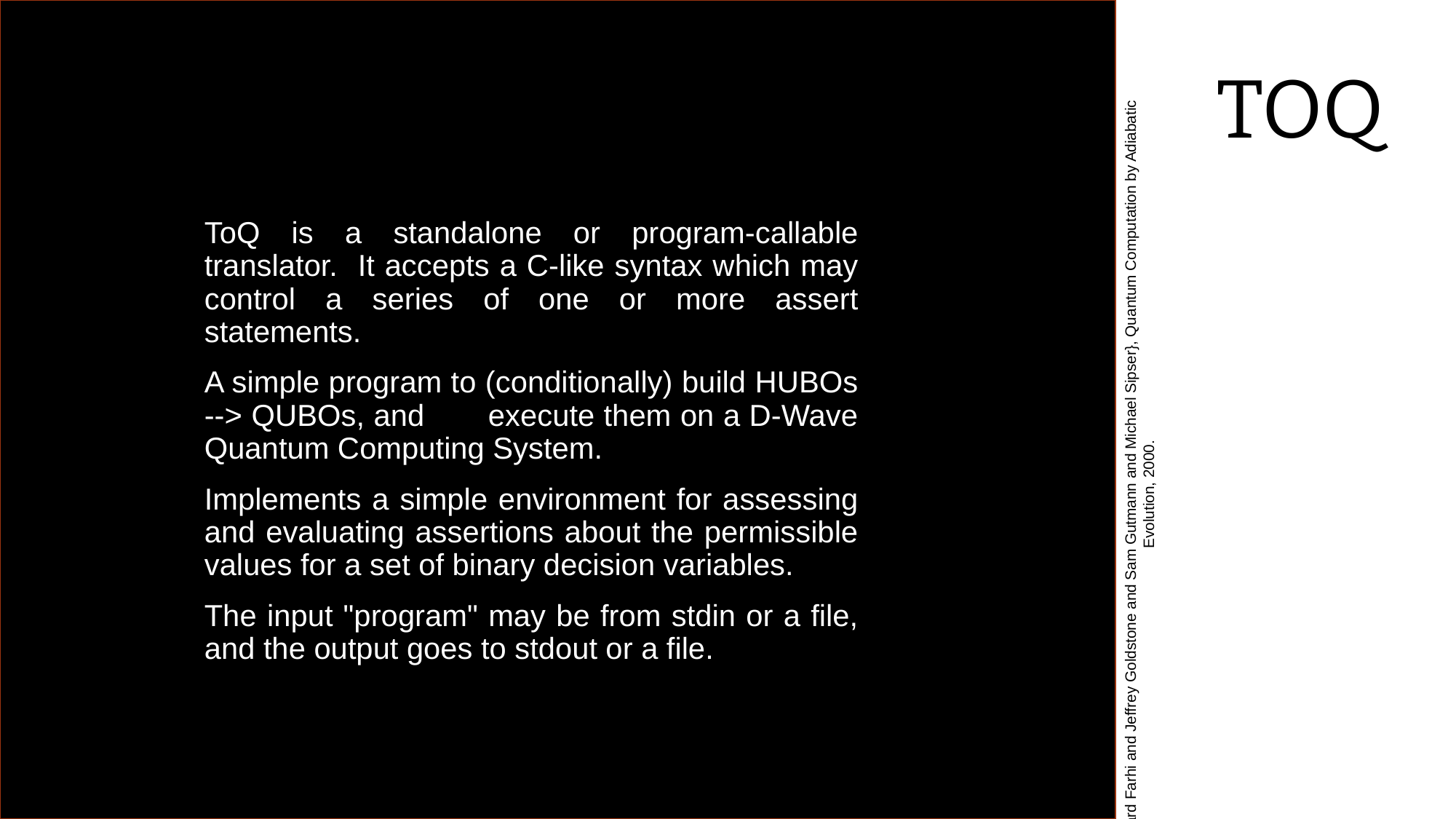

# TOQ
ToQ is a standalone or program-callable translator.  It accepts a C-like syntax which may control a series of one or more assert statements.
A simple program to (conditionally) build HUBOs --> QUBOs, and       execute them on a D-Wave Quantum Computing System.
Implements a simple environment for assessing and evaluating assertions about the permissible values for a set of binary decision variables.
The input "program" may be from stdin or a file, and the output goes to stdout or a file.
Ref: Edward Farhi and Jeffrey Goldstone and Sam Gutmann and Michael Sipser}, Quantum Computation by Adiabatic Evolution, 2000.